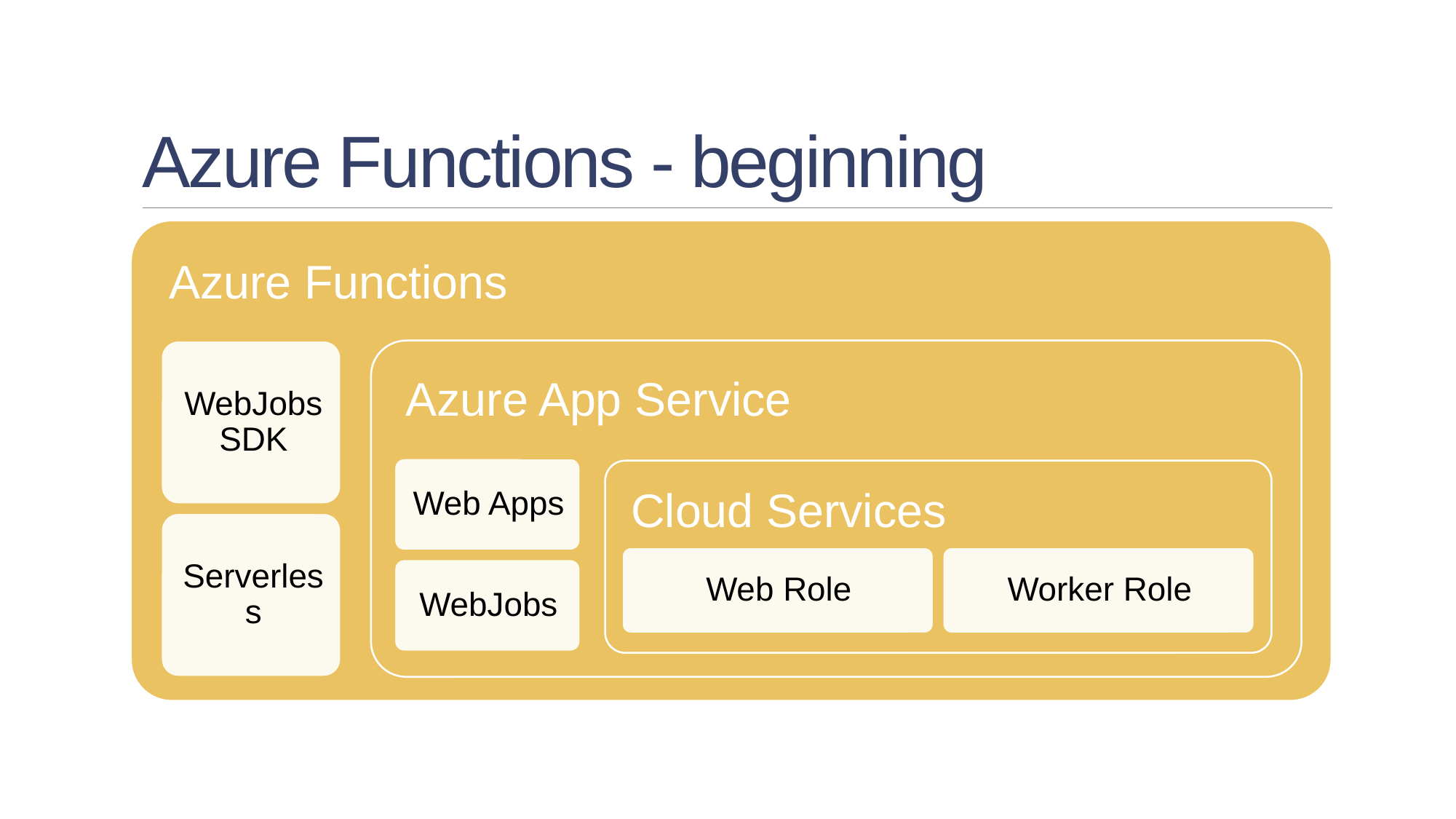

# Azure Functions - beginning
Azure Functions
WebJobs SDK
Serverless
Azure App Service
Web Apps
WebJobs
Cloud Services
Web Role
Worker Role